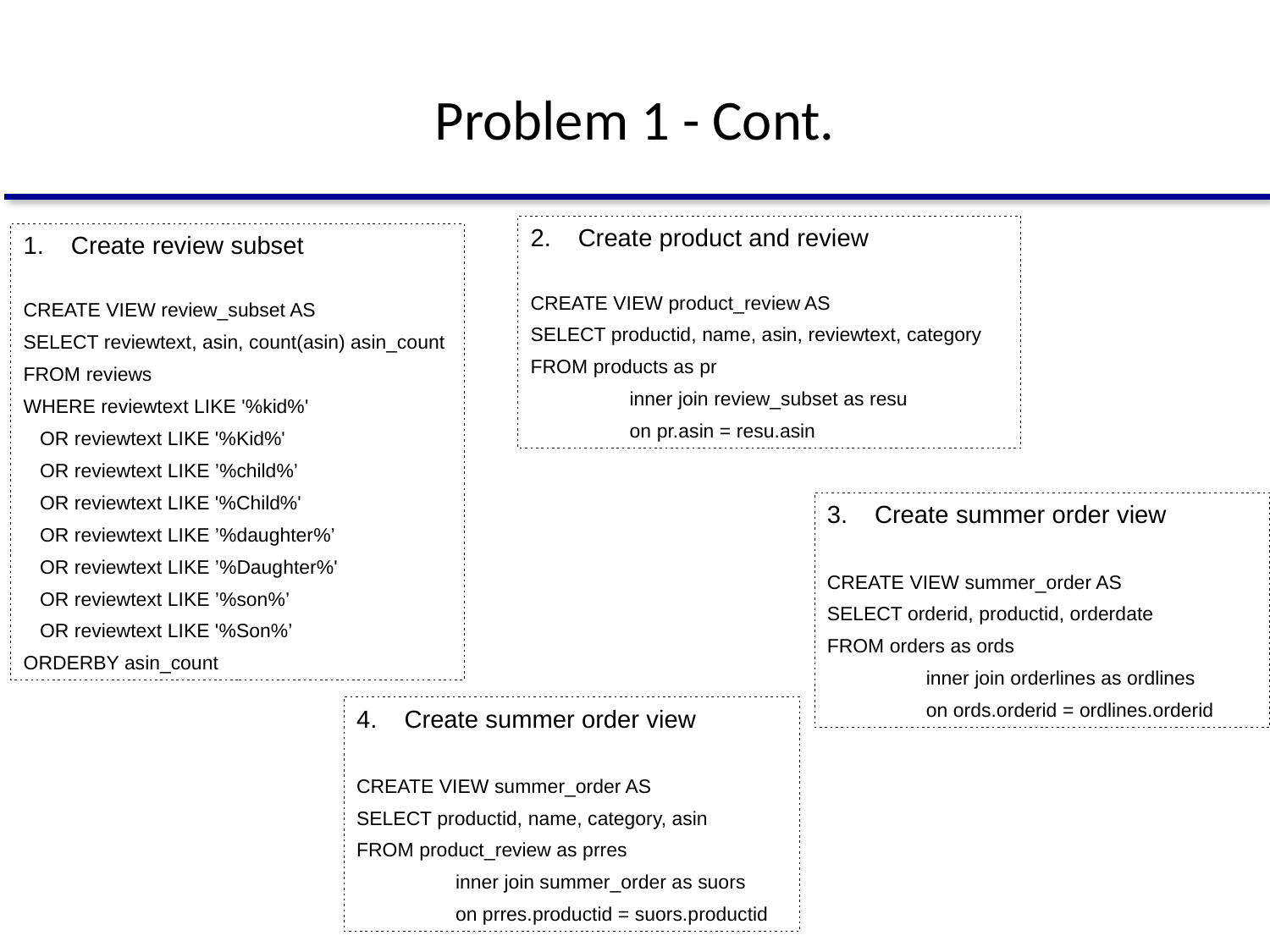

# Problem 1 - Cont.
Create product and review

CREATE VIEW product_review AS
SELECT productid, name, asin, reviewtext, category
FROM products as pr
                  inner join review_subset as resu
                  on pr.asin = resu.asin
Create review subset

CREATE VIEW review_subset AS
SELECT reviewtext, asin, count(asin) asin_count
FROM reviews
WHERE reviewtext LIKE '%kid%'
   OR reviewtext LIKE '%Kid%'
   OR reviewtext LIKE ’%child%’
   OR reviewtext LIKE '%Child%'
   OR reviewtext LIKE ’%daughter%’
   OR reviewtext LIKE ’%Daughter%'
   OR reviewtext LIKE ’%son%’
   OR reviewtext LIKE '%Son%’
ORDERBY asin_count
Create summer order view

CREATE VIEW summer_order AS
SELECT orderid, productid, orderdate
FROM orders as ords
                  inner join orderlines as ordlines
                  on ords.orderid = ordlines.orderid
Create summer order view

CREATE VIEW summer_order AS
SELECT productid, name, category, asin
FROM product_review as prres
                  inner join summer_order as suors
                  on prres.productid = suors.productid